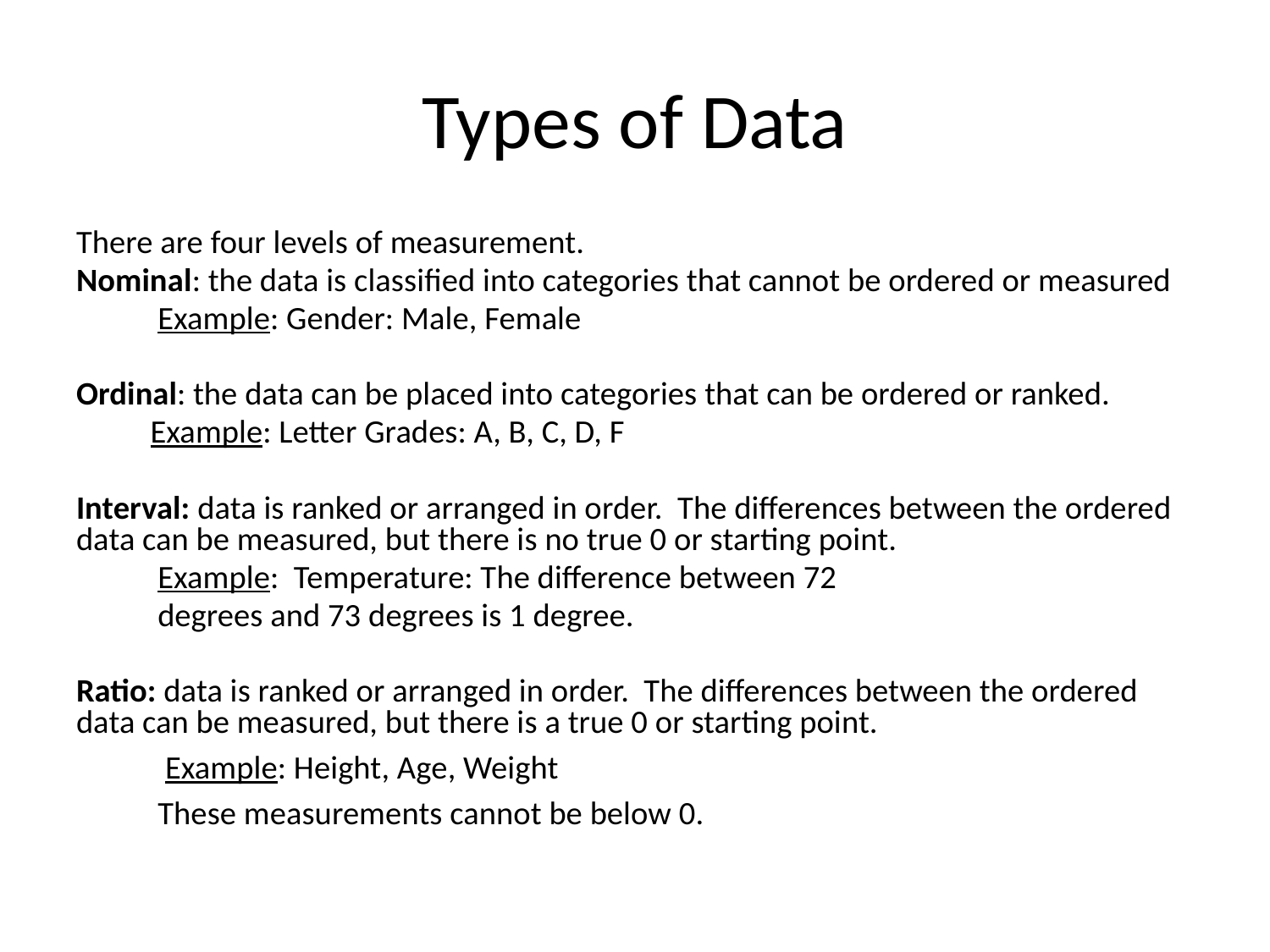

# Types of Data
There are four levels of measurement.
Nominal: the data is classified into categories that cannot be ordered or measured
           Example: Gender: Male, Female

Ordinal: the data can be placed into categories that can be ordered or ranked.
          Example: Letter Grades: A, B, C, D, F

Interval: data is ranked or arranged in order.  The differences between the ordered data can be measured, but there is no true 0 or starting point.
           Example:  Temperature: The difference between 72
           degrees and 73 degrees is 1 degree.

Ratio: data is ranked or arranged in order.  The differences between the ordered data can be measured, but there is a true 0 or starting point.
            Example: Height, Age, Weight
           These measurements cannot be below 0.